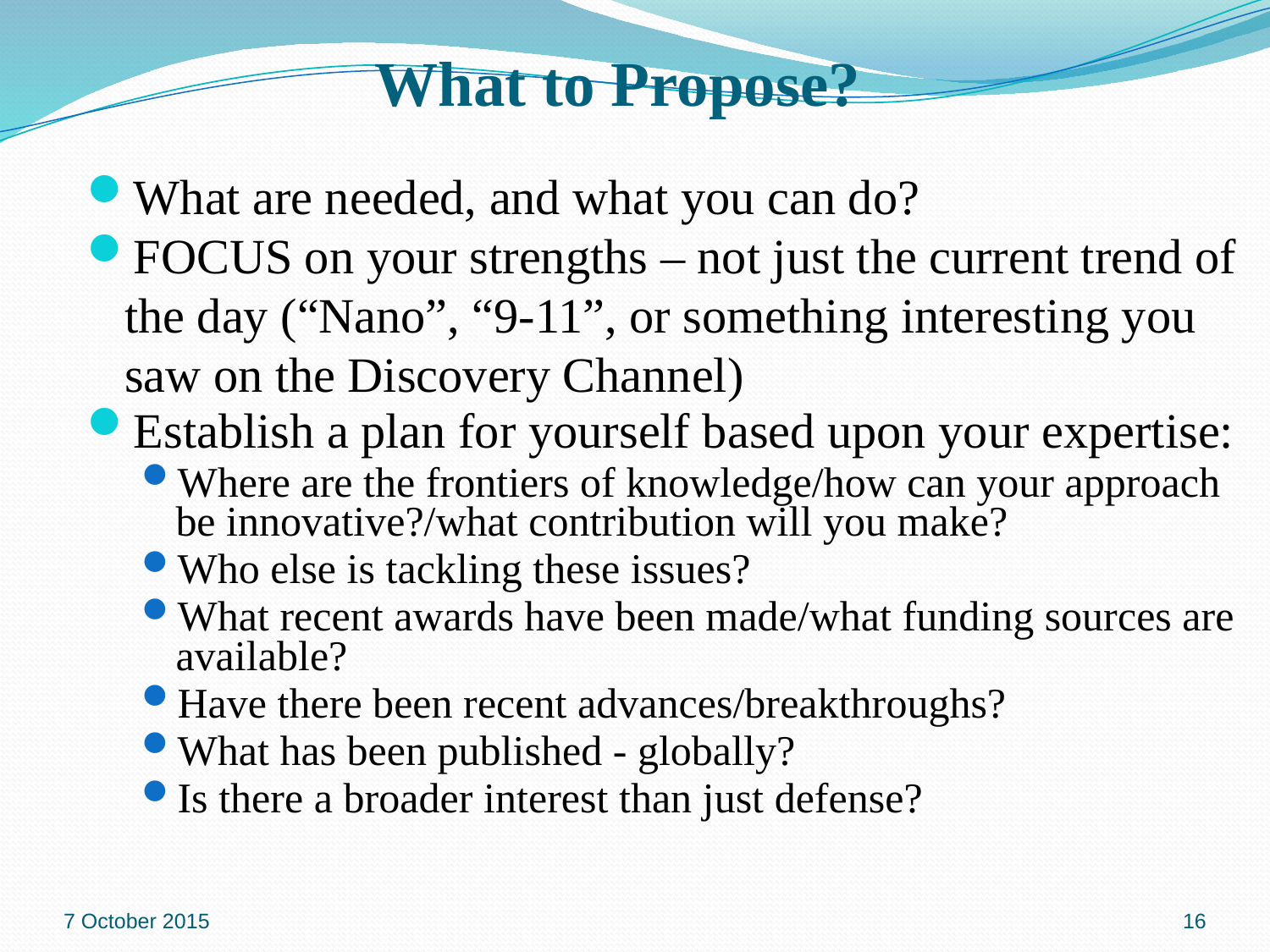

# What to Propose?
What are needed, and what you can do?
FOCUS on your strengths – not just the current trend of the day (“Nano”, “9-11”, or something interesting you saw on the Discovery Channel)
Establish a plan for yourself based upon your expertise:
Where are the frontiers of knowledge/how can your approach be innovative?/what contribution will you make?
Who else is tackling these issues?
What recent awards have been made/what funding sources are available?
Have there been recent advances/breakthroughs?
What has been published - globally?
Is there a broader interest than just defense?
7 October 2015
16